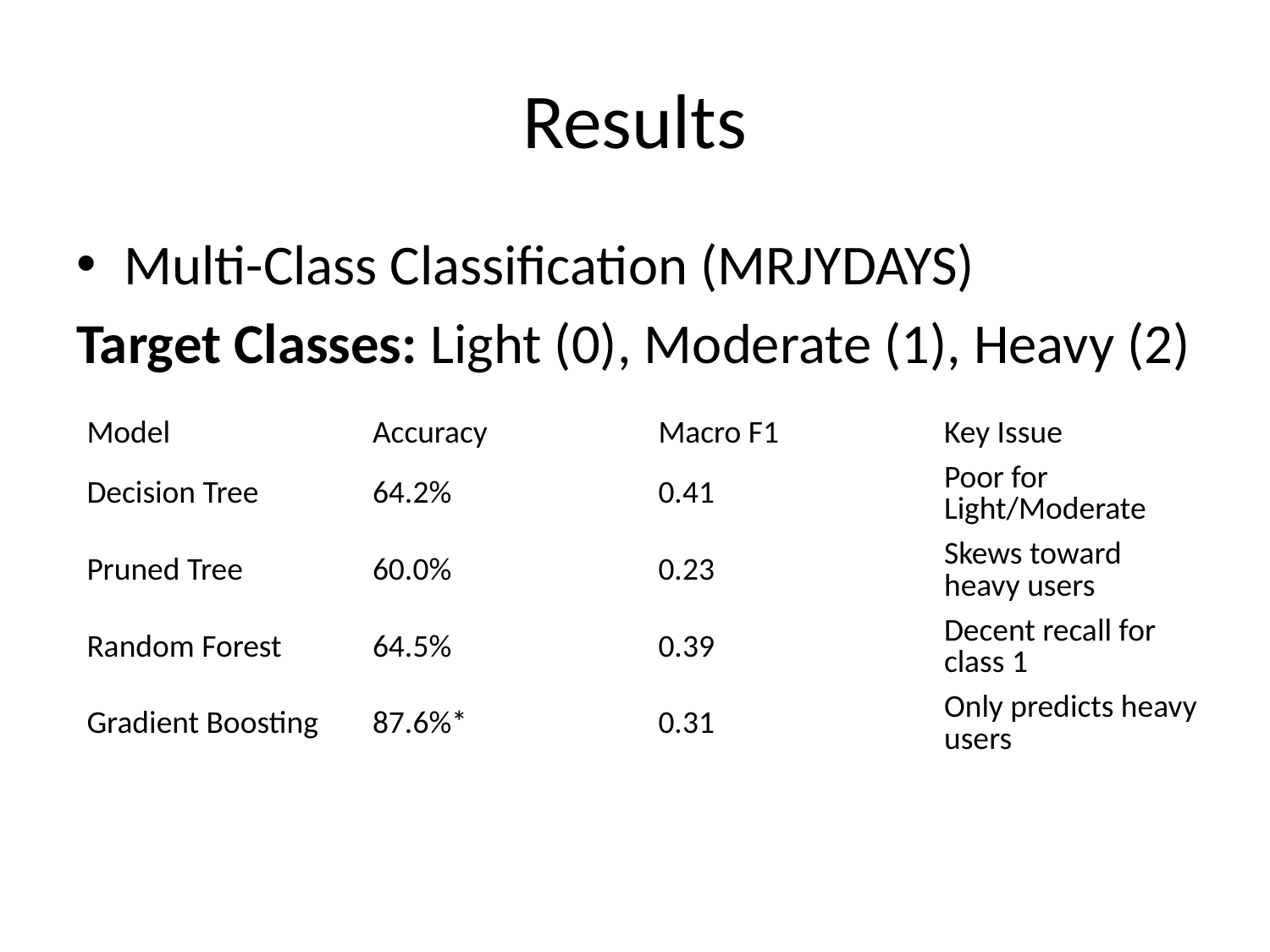

# Results
Multi-Class Classification (MRJYDAYS)
Target Classes: Light (0), Moderate (1), Heavy (2)

| Model | Accuracy | Macro F1 | Key Issue |
| --- | --- | --- | --- |
| Decision Tree | 64.2% | 0.41 | Poor for Light/Moderate |
| Pruned Tree | 60.0% | 0.23 | Skews toward heavy users |
| Random Forest | 64.5% | 0.39 | Decent recall for class 1 |
| Gradient Boosting | 87.6%\* | 0.31 | Only predicts heavy users |